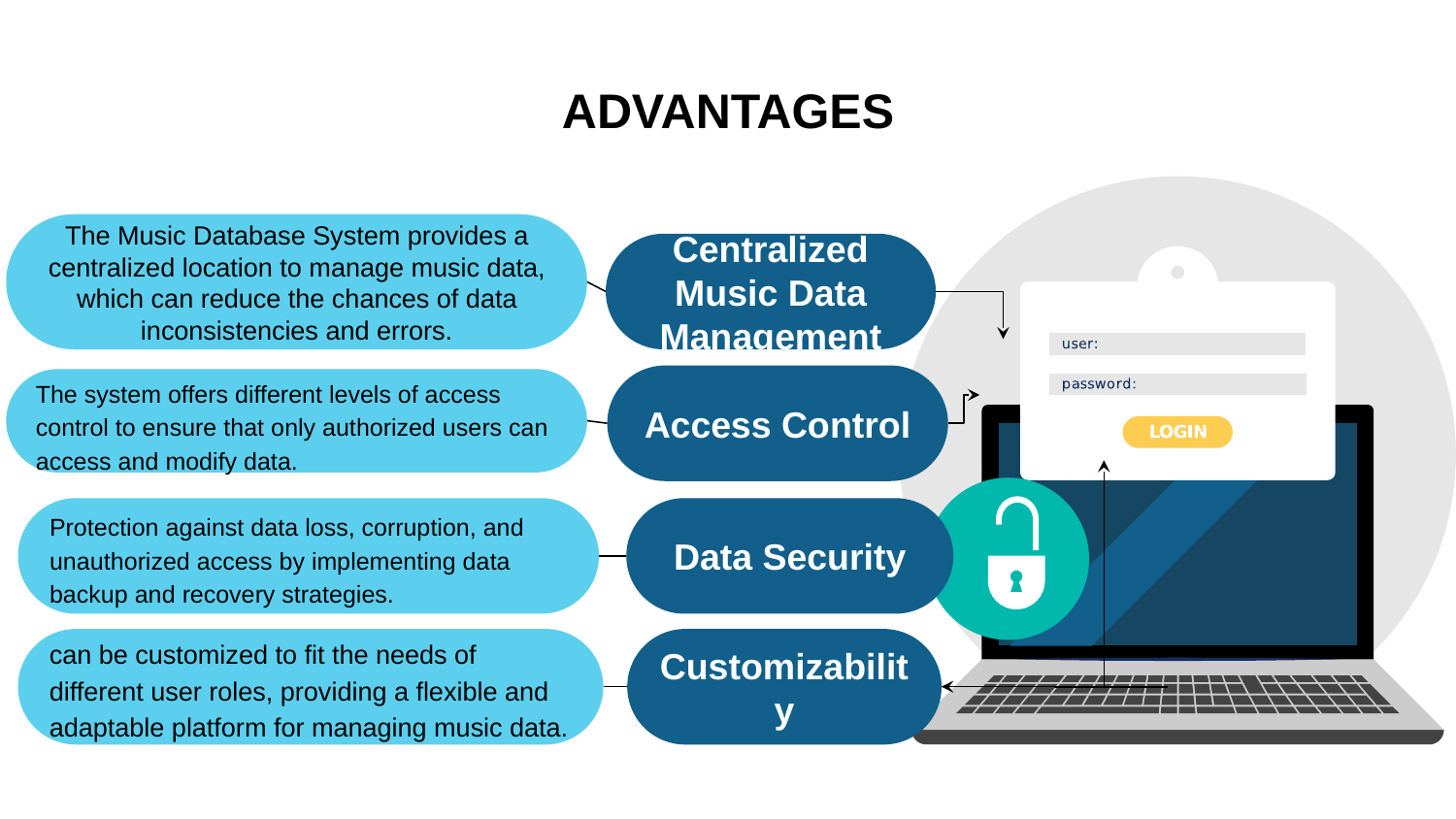

# ADVANTAGES

The Music Database System provides a centralized location to manage music data, which can reduce the chances of data inconsistencies and errors.
Centralized Music Data Management

Access Control

The system offers different levels of access control to ensure that only authorized users can access and modify data.

can be customized to fit the needs of different user roles, providing a flexible and adaptable platform for managing music data.

Customizability

Protection against data loss, corruption, and unauthorized access by implementing data backup and recovery strategies.

Data Security